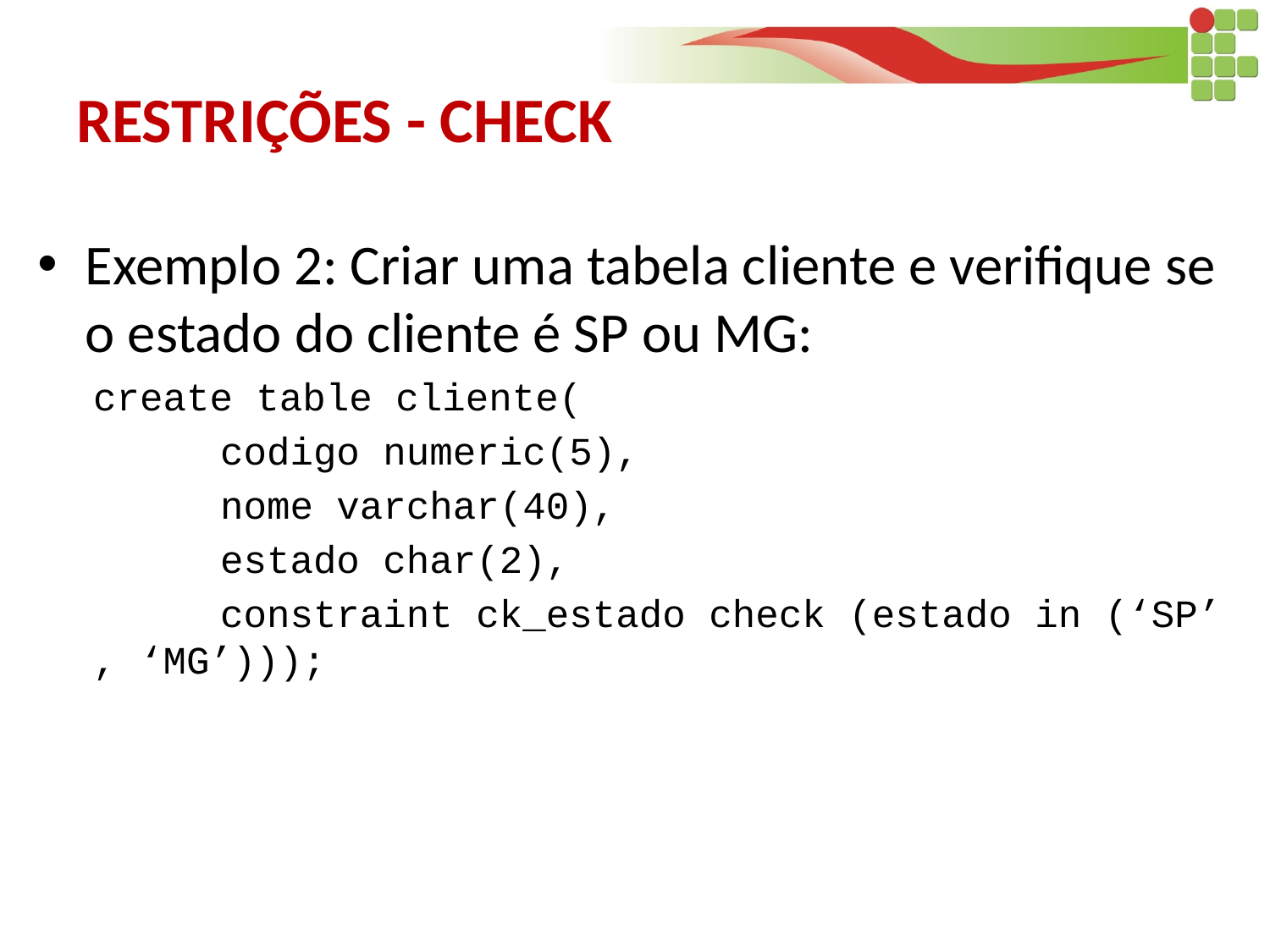

# RESTRIÇÕES - CHECK
Exemplo 2: Criar uma tabela cliente e verifique se o estado do cliente é SP ou MG:
create table cliente(
	codigo numeric(5),
	nome varchar(40),
	estado char(2),
	constraint ck_estado check (estado in (‘SP’ , ‘MG’)));